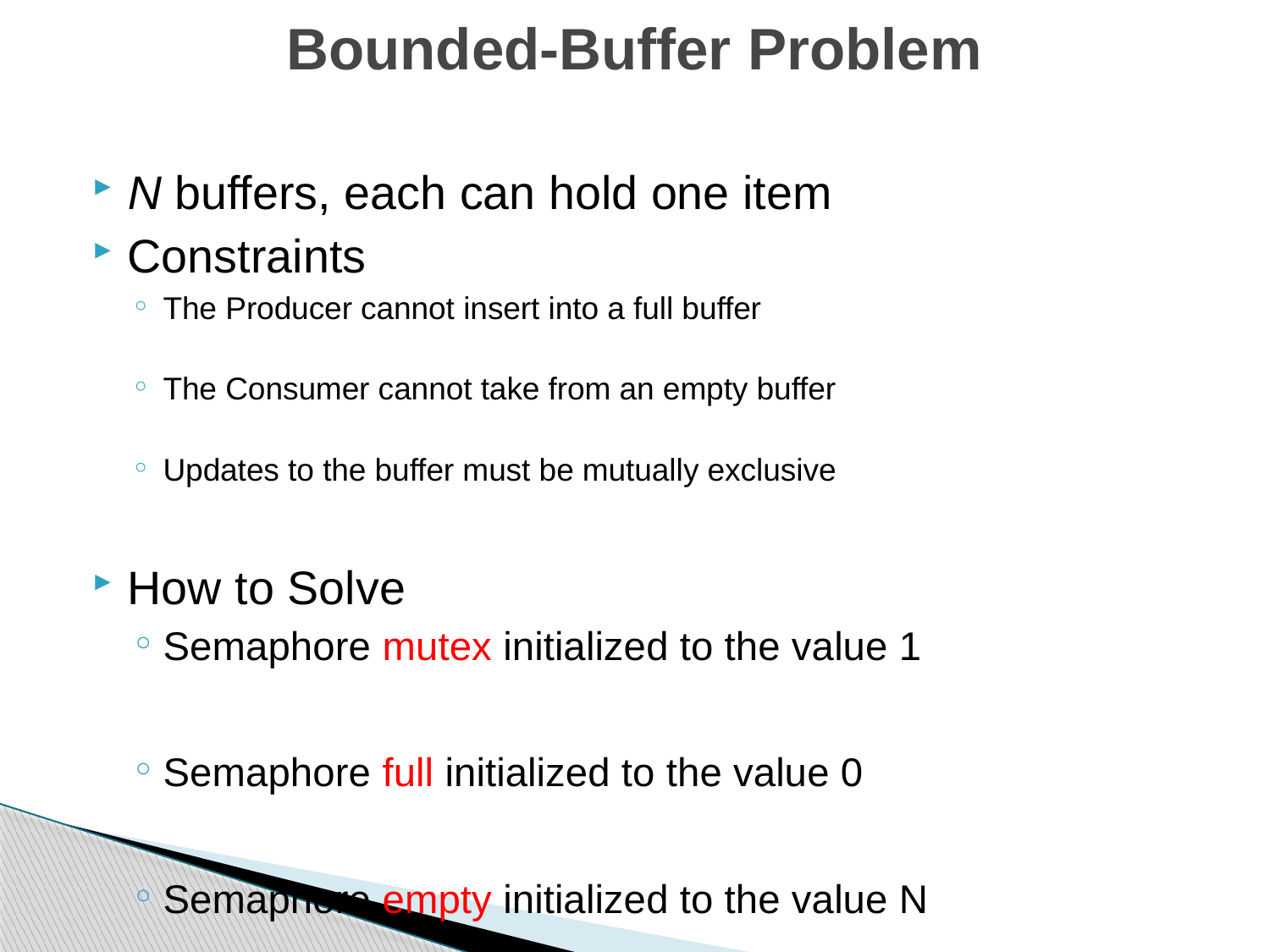

# Bounded-Buffer Problem
N buffers, each can hold one item
Constraints
The Producer cannot insert into a full buffer
The Consumer cannot take from an empty buffer
Updates to the buffer must be mutually exclusive

How to Solve
Semaphore mutex initialized to the value 1

Semaphore full initialized to the value 0

Semaphore empty initialized to the value N